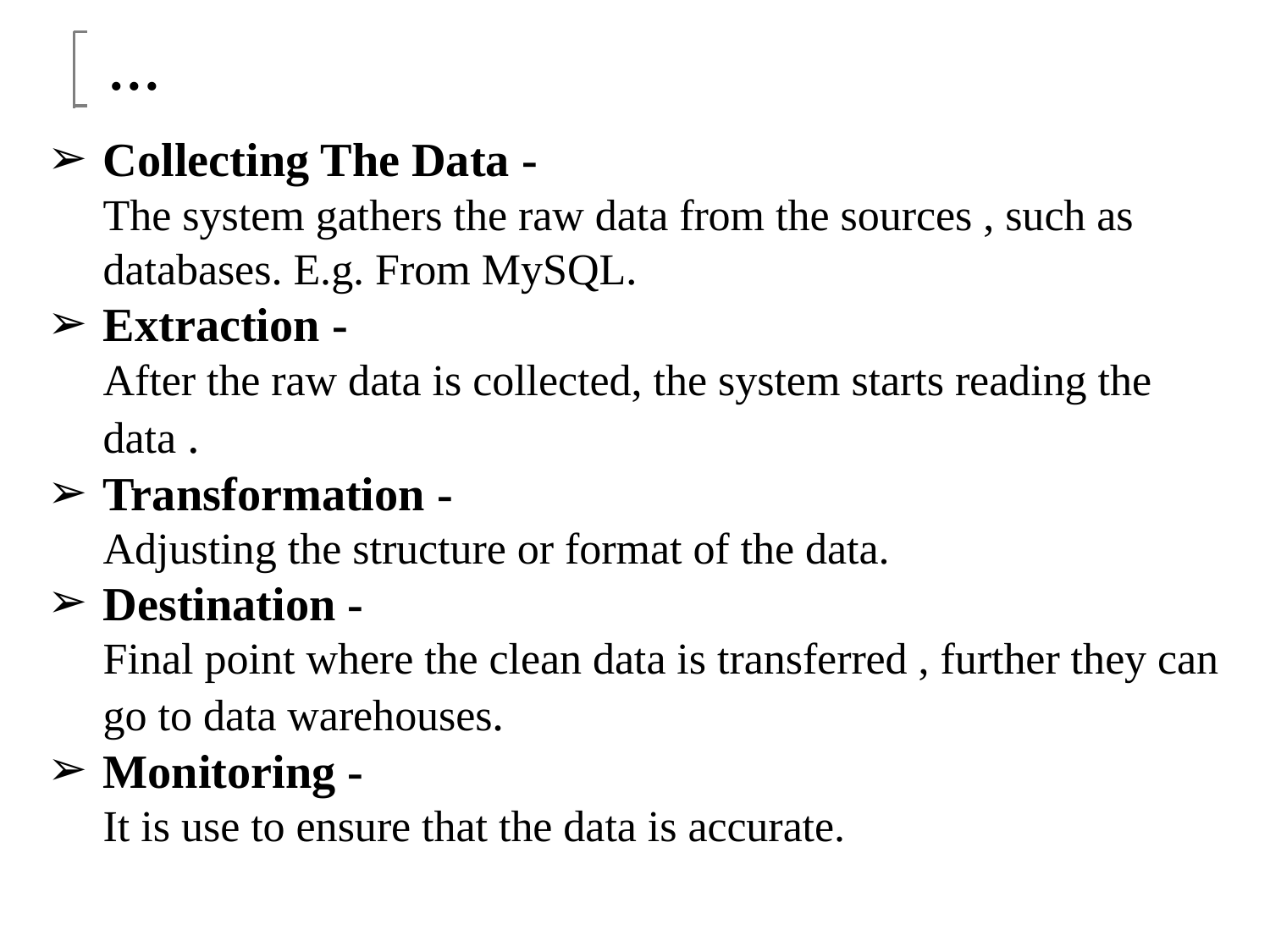

# …
Collecting The Data -
The system gathers the raw data from the sources , such as databases. E.g. From MySQL.
Extraction -
After the raw data is collected, the system starts reading the data .
Transformation -
Adjusting the structure or format of the data.
Destination -
Final point where the clean data is transferred , further they can go to data warehouses.
Monitoring -
It is use to ensure that the data is accurate.